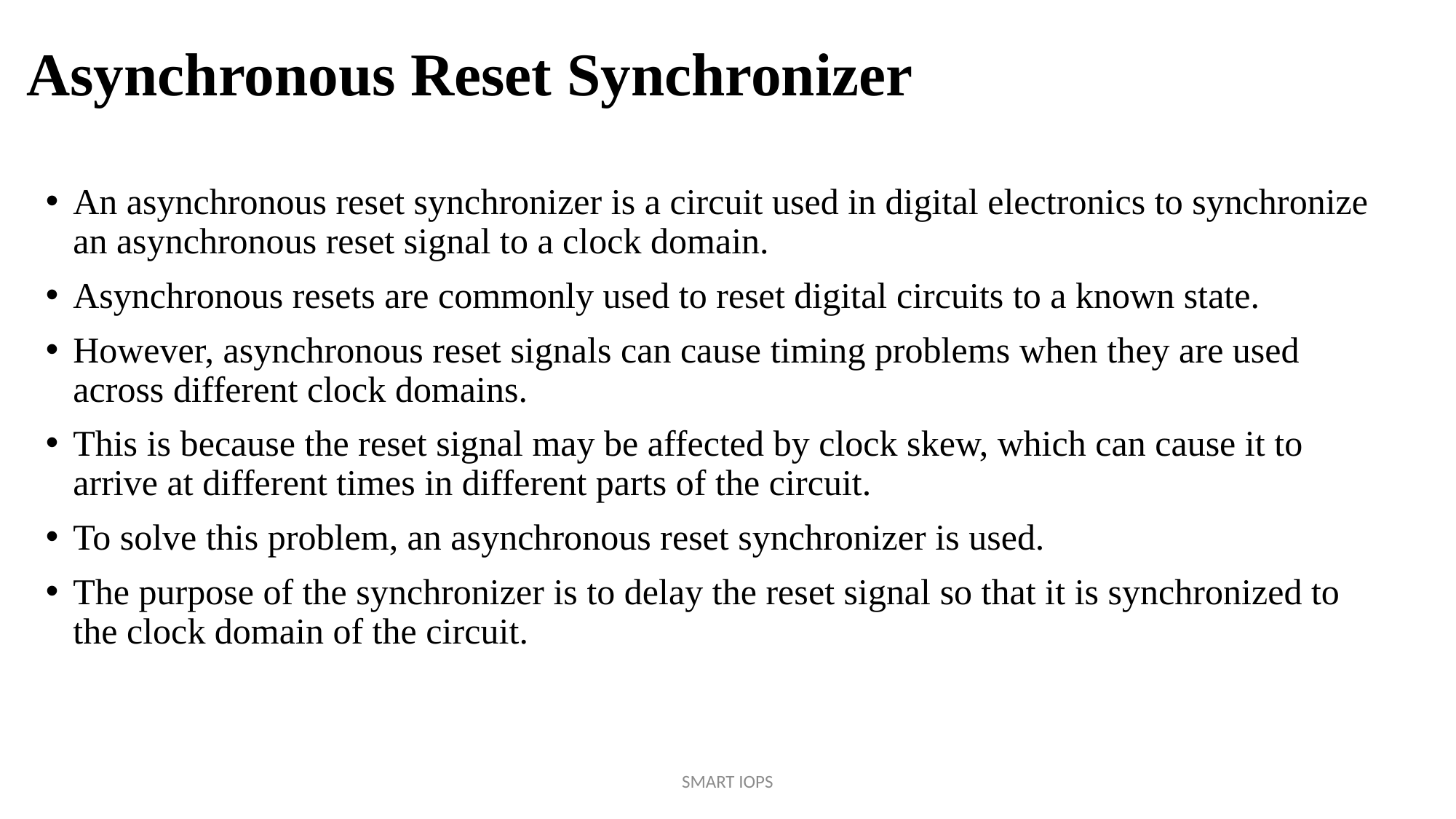

# Asynchronous Reset Synchronizer
An asynchronous reset synchronizer is a circuit used in digital electronics to synchronize an asynchronous reset signal to a clock domain.
Asynchronous resets are commonly used to reset digital circuits to a known state.
However, asynchronous reset signals can cause timing problems when they are used across different clock domains.
This is because the reset signal may be affected by clock skew, which can cause it to arrive at different times in different parts of the circuit.
To solve this problem, an asynchronous reset synchronizer is used.
The purpose of the synchronizer is to delay the reset signal so that it is synchronized to the clock domain of the circuit.
SMART IOPS